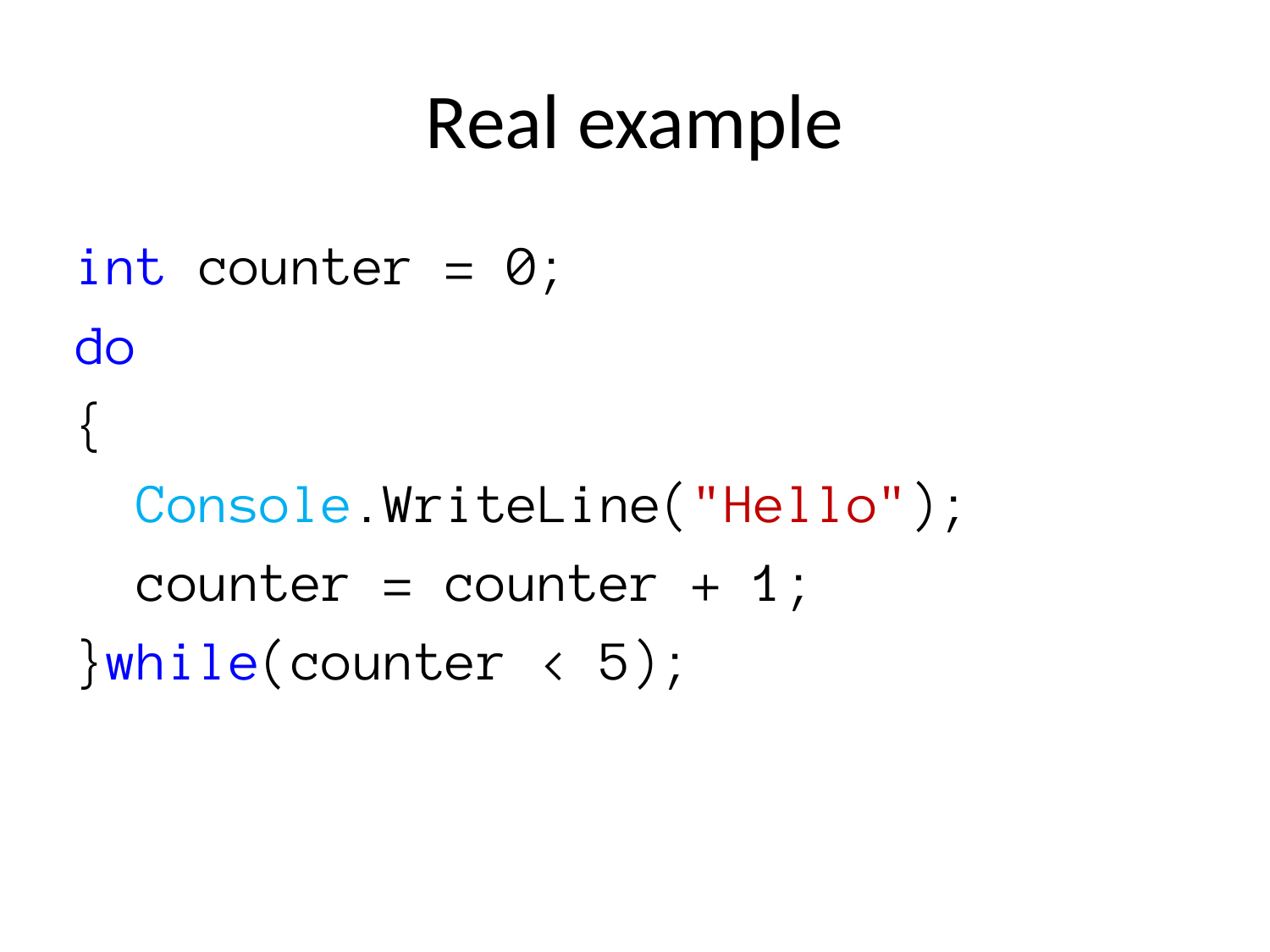

# Real example
int counter = 0;
do
{
  Console.WriteLine("Hello");
  counter = counter + 1;
}while(counter < 5);